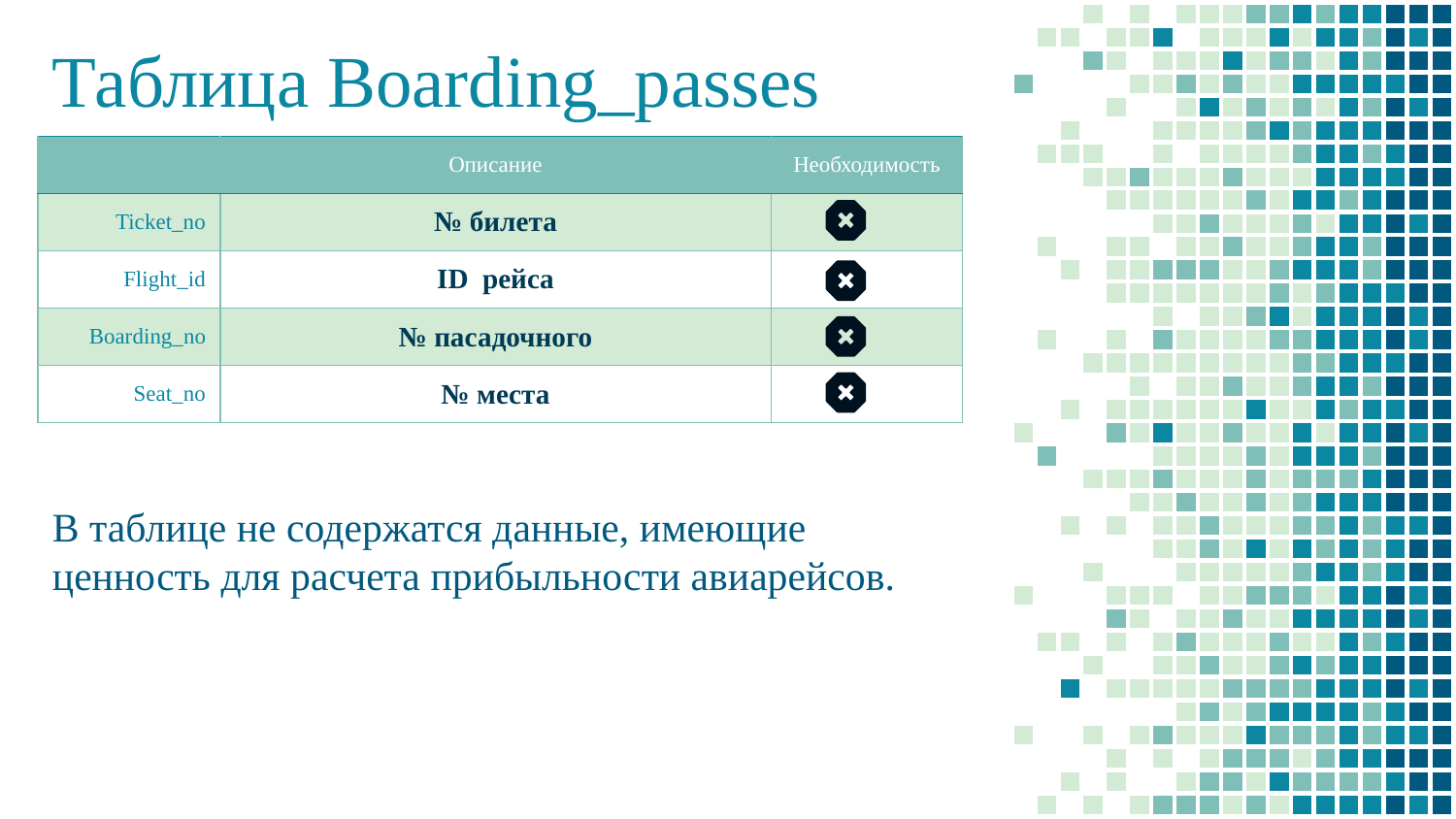

# Таблица Boarding_passes
|  | Описание | Необходимость |
| --- | --- | --- |
| Ticket\_no | № билета |  |
| Flight\_id | ID рейса |  |
| Boarding\_no | № пасадочного |  |
| Seat\_no | № места |  |

В таблице не содержатся данные, имеющие ценность для расчета прибыльности авиарейсов.